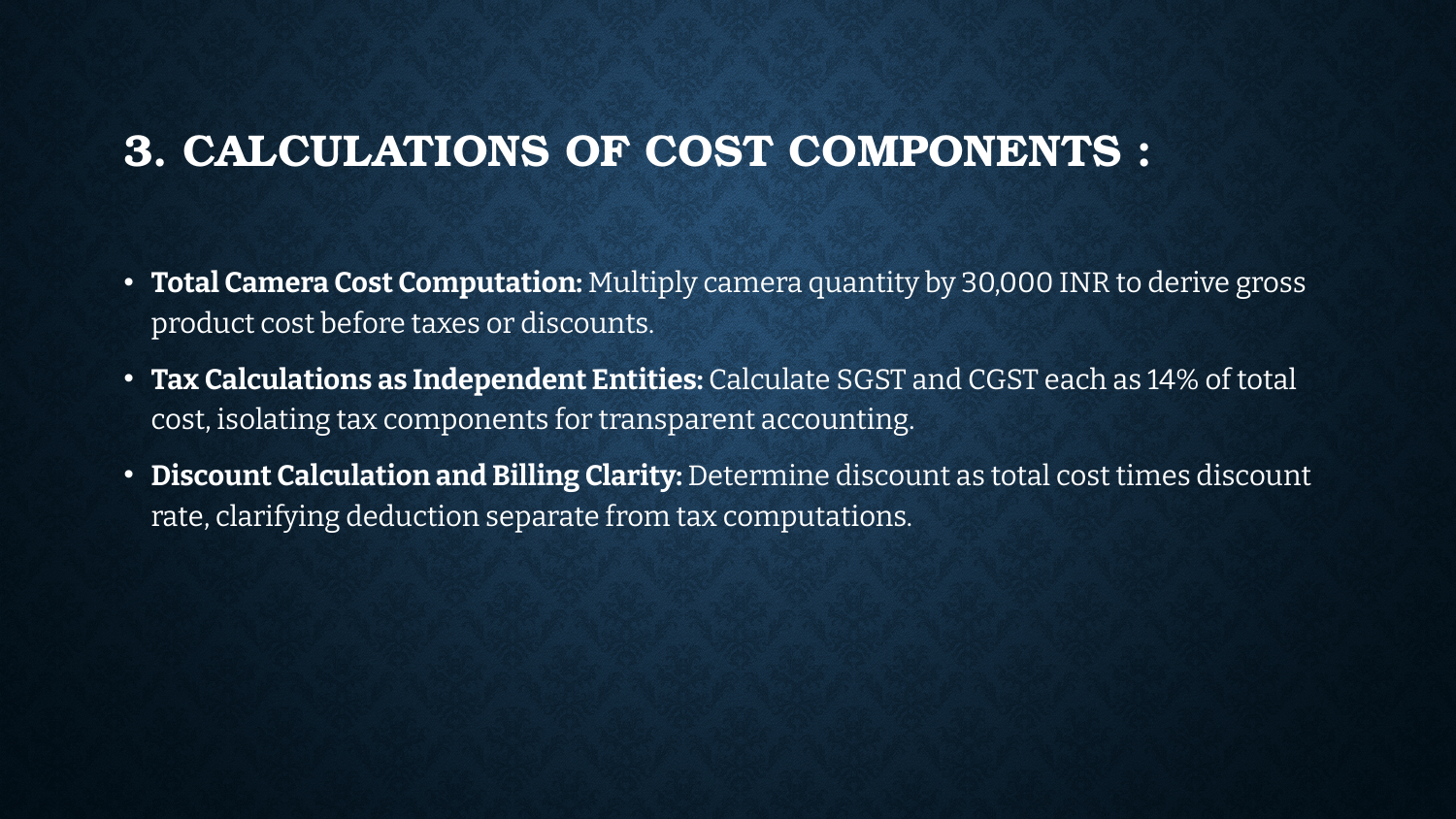

# 3. Calculations of Cost Components :
Total Camera Cost Computation: Multiply camera quantity by 30,000 INR to derive gross product cost before taxes or discounts.
Tax Calculations as Independent Entities: Calculate SGST and CGST each as 14% of total cost, isolating tax components for transparent accounting.
Discount Calculation and Billing Clarity: Determine discount as total cost times discount rate, clarifying deduction separate from tax computations.